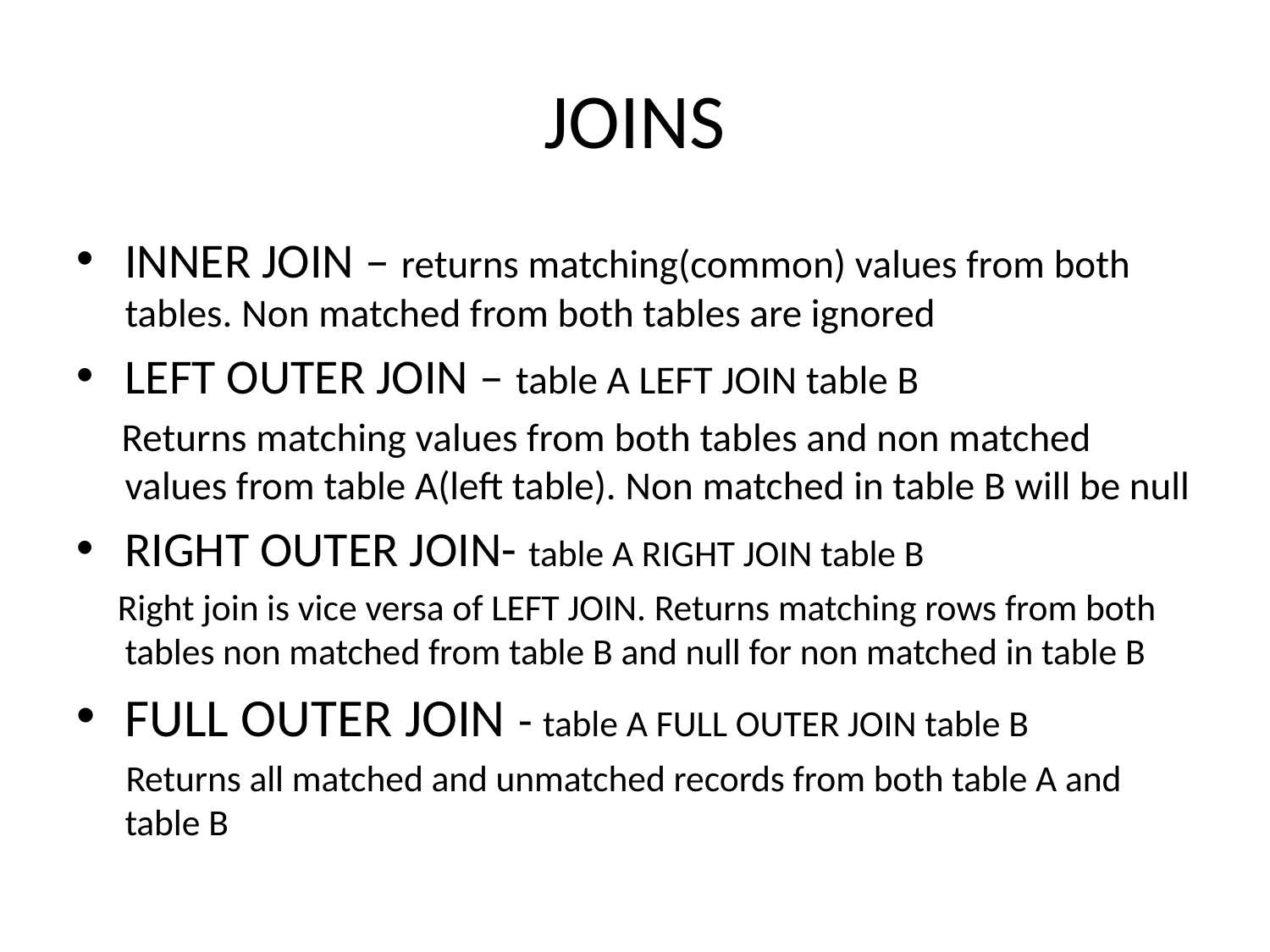

# JOINS
INNER JOIN – returns matching(common) values from both tables. Non matched from both tables are ignored
LEFT OUTER JOIN – table A LEFT JOIN table B
     Returns matching values from both tables and non matched values from table A(left table). Non matched in table B will be null
RIGHT OUTER JOIN- table A RIGHT JOIN table B
     Right join is vice versa of LEFT JOIN. Returns matching rows from both tables non matched from table B and null for non matched in table B
FULL OUTER JOIN - table A FULL OUTER JOIN table B
      Returns all matched and unmatched records from both table A and table B